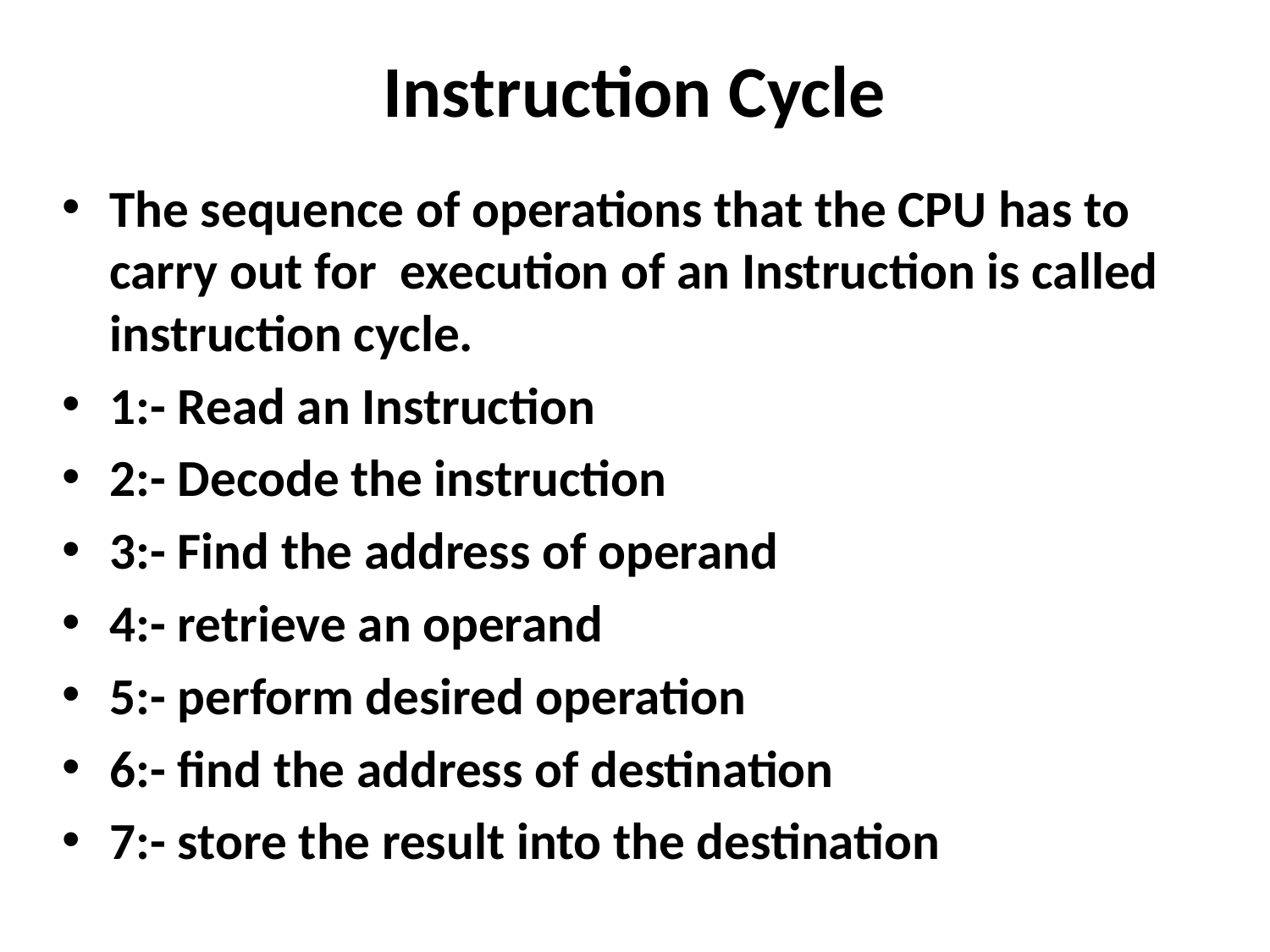

# Instruction Cycle
The sequence of operations that the CPU has to carry out for  execution of an Instruction is called instruction cycle.
1:- Read an Instruction
2:- Decode the instruction
3:- Find the address of operand
4:- retrieve an operand
5:- perform desired operation
6:- find the address of destination
7:- store the result into the destination